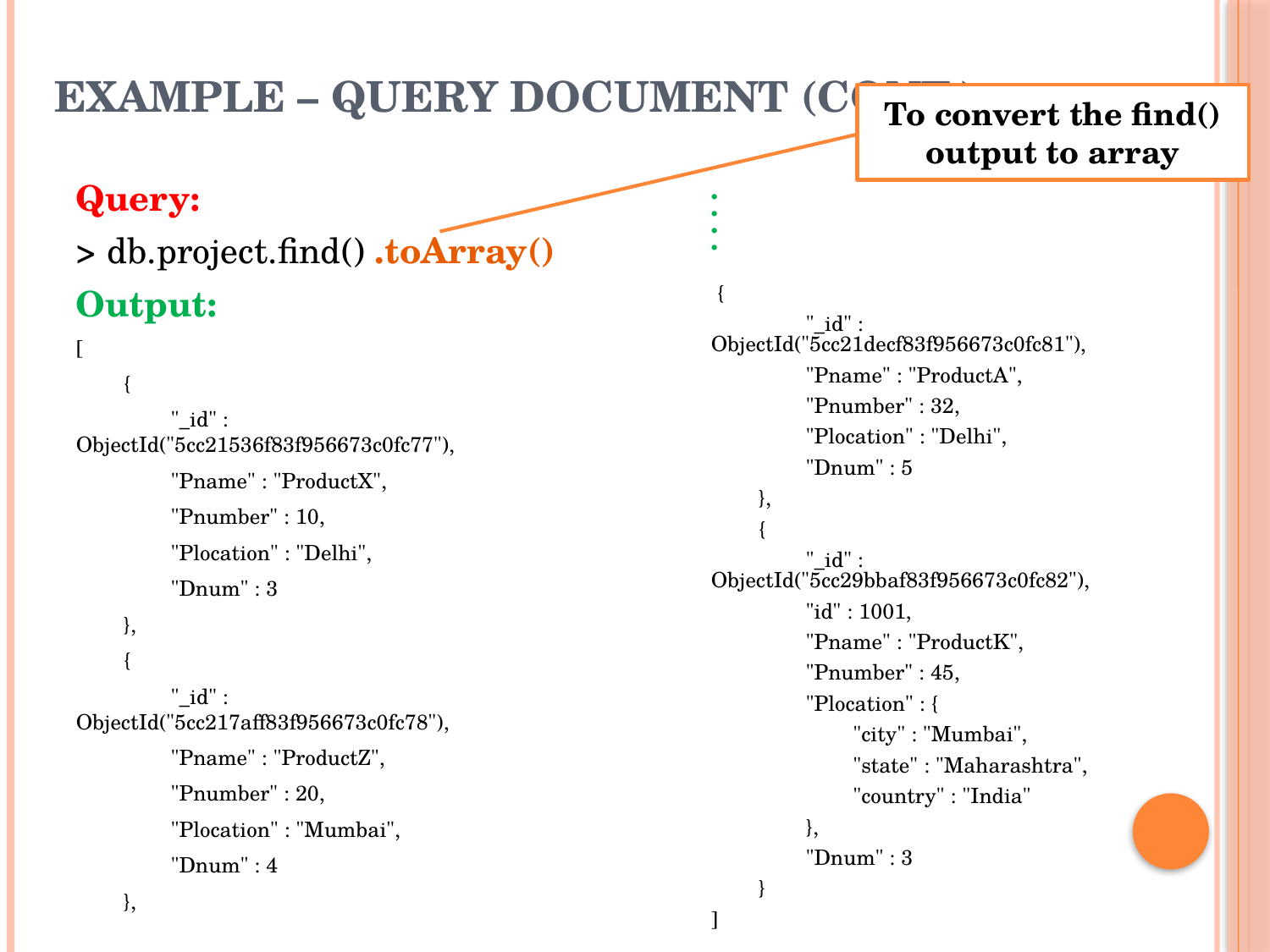

# Example – Query Document (cont.)
To convert the find() output to array
Query:
> db.project.find() .toArray()
Output:
[
        {
                "_id" : ObjectId("5cc21536f83f956673c0fc77"),
                "Pname" : "ProductX",
                "Pnumber" : 10,
                "Plocation" : "Delhi",
                "Dnum" : 3
        },
        {
                "_id" : ObjectId("5cc217aff83f956673c0fc78"),
                "Pname" : "ProductZ",
                "Pnumber" : 20,
                "Plocation" : "Mumbai",
                "Dnum" : 4
        },

.
.
.
.

 {
                "_id" : ObjectId("5cc21decf83f956673c0fc81"),
                "Pname" : "ProductA",
                "Pnumber" : 32,
                "Plocation" : "Delhi",
                "Dnum" : 5
        },
        {
                "_id" : ObjectId("5cc29bbaf83f956673c0fc82"),
                "id" : 1001,
                "Pname" : "ProductK",
                "Pnumber" : 45,
                "Plocation" : {
                        "city" : "Mumbai",
                        "state" : "Maharashtra",
                        "country" : "India"
                },
                "Dnum" : 3
        }
]